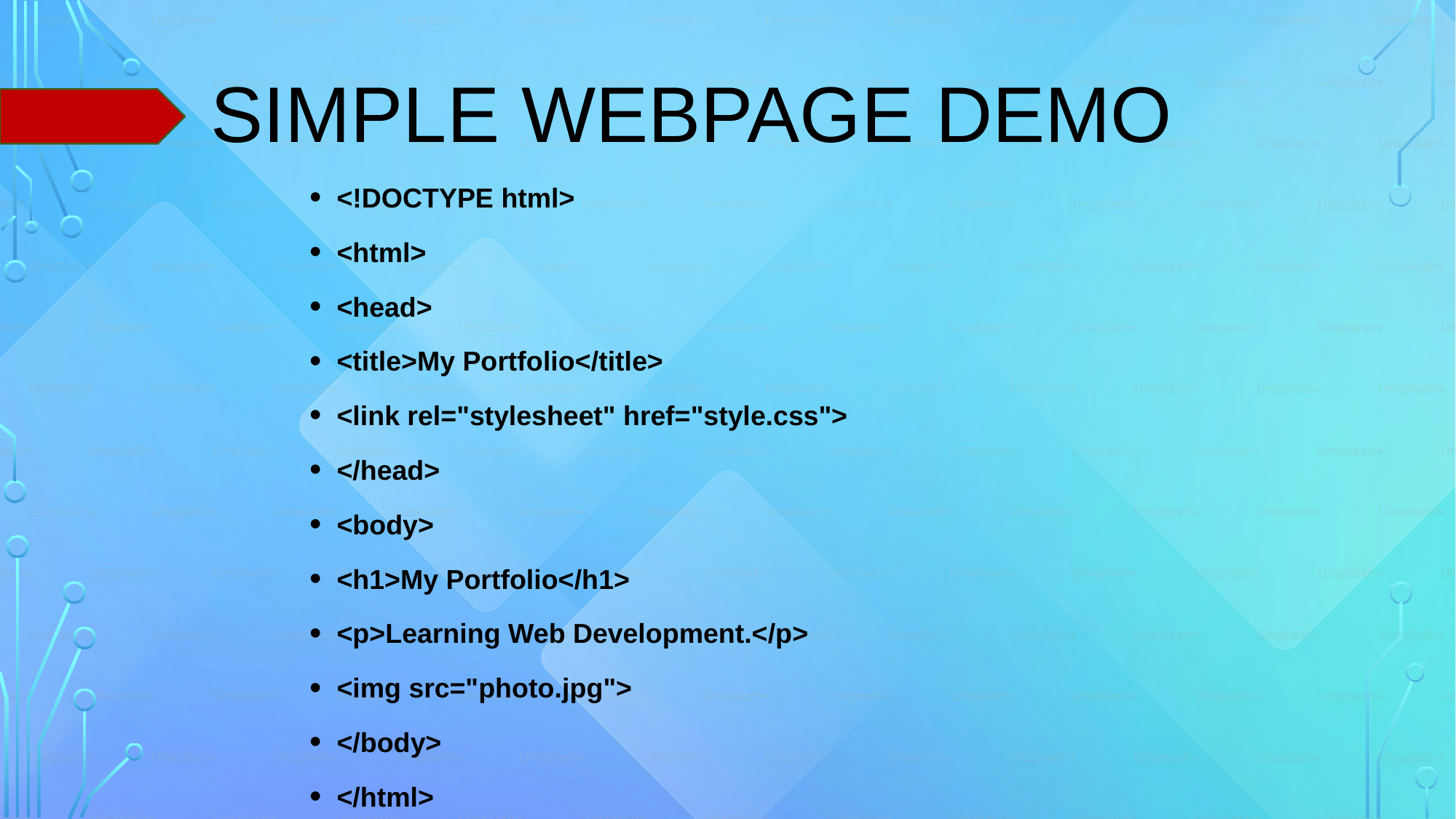

# Simple Webpage Demo

<!DOCTYPE html>
<html>
<head>
<title>My Portfolio</title>
<link rel="stylesheet" href="style.css">
</head>
<body>
<h1>My Portfolio</h1>
<p>Learning Web Development.</p>
<img src="photo.jpg">
</body>
</html>